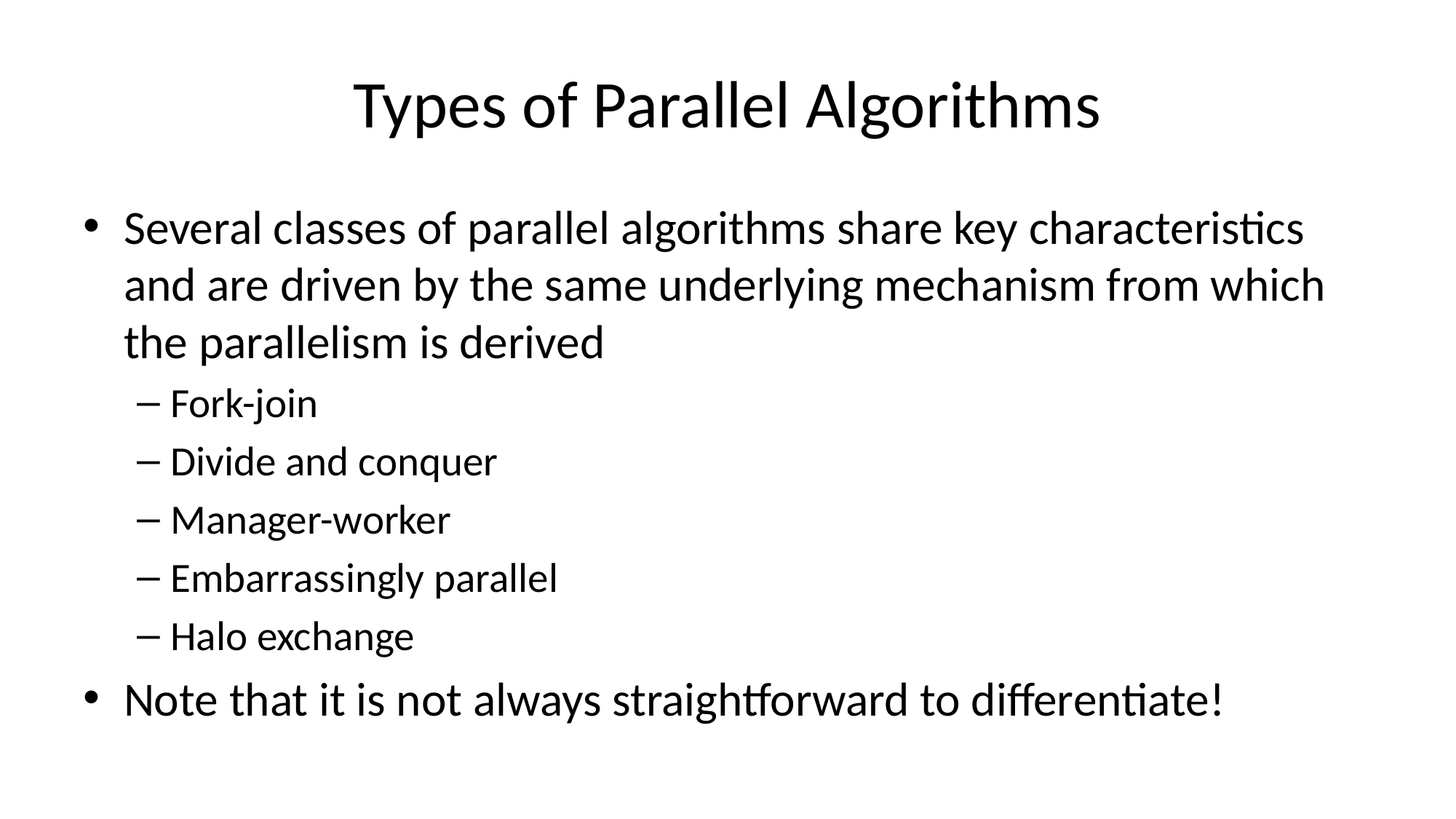

# Types of Parallel Algorithms
Several classes of parallel algorithms share key characteristics and are driven by the same underlying mechanism from which the parallelism is derived
Fork-join
Divide and conquer
Manager-worker
Embarrassingly parallel
Halo exchange
Note that it is not always straightforward to differentiate!